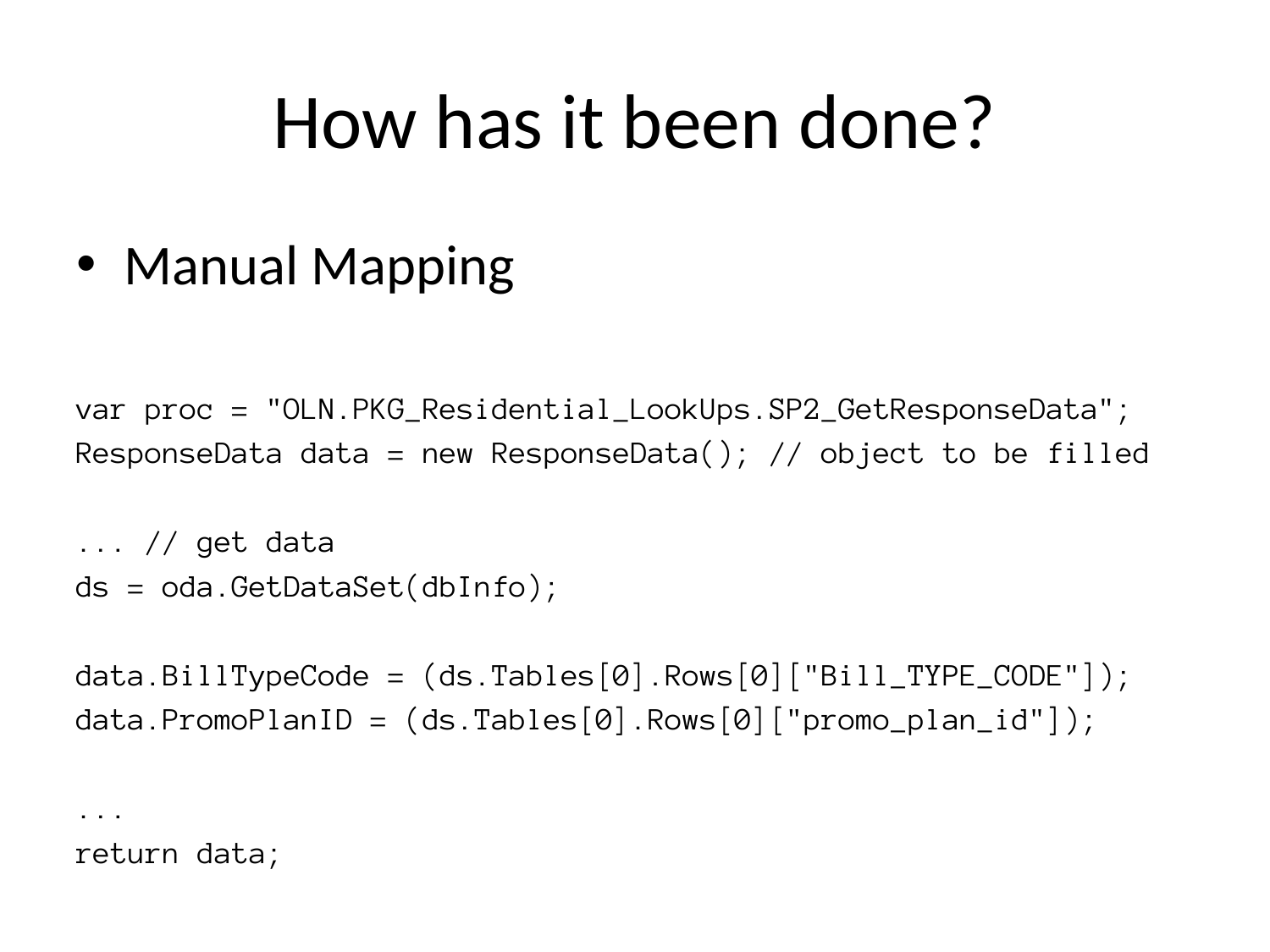

# How has it been done?
Manual Mapping

var proc = "OLN.PKG_Residential_LookUps.SP2_GetResponseData";
ResponseData data = new ResponseData(); // object to be filled

... // get data
ds = oda.GetDataSet(dbInfo);

data.BillTypeCode = (ds.Tables[0].Rows[0]["Bill_TYPE_CODE"]);
data.PromoPlanID = (ds.Tables[0].Rows[0]["promo_plan_id"]);

...
return data;